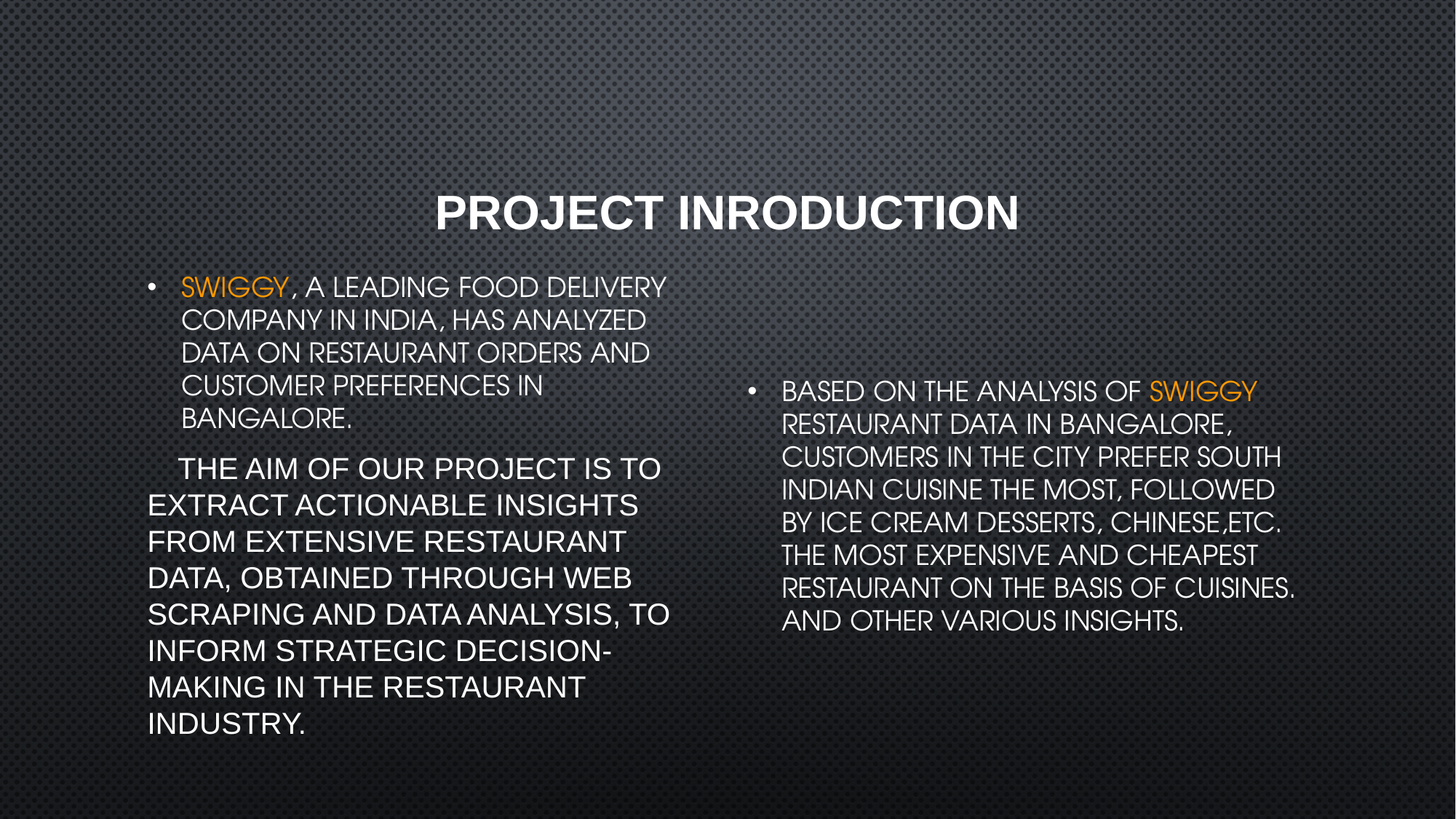

# Project Inroduction
Swiggy, a leading food delivery company in India, has analyzed data on restaurant orders and customer preferences in Bangalore.
    The aim of our project is to extract actionable insights from extensive restaurant data, obtained through web scraping and data analysis, to inform strategic decision-making in the restaurant industry.
Based on the analysis of Swiggy restaurant data in Bangalore, customers in the city prefer South Indian cuisine the most, followed by Ice cream desserts, Chinese,etc. The most expensive and cheapest restaurant on the basis of cuisines. And other various insights.